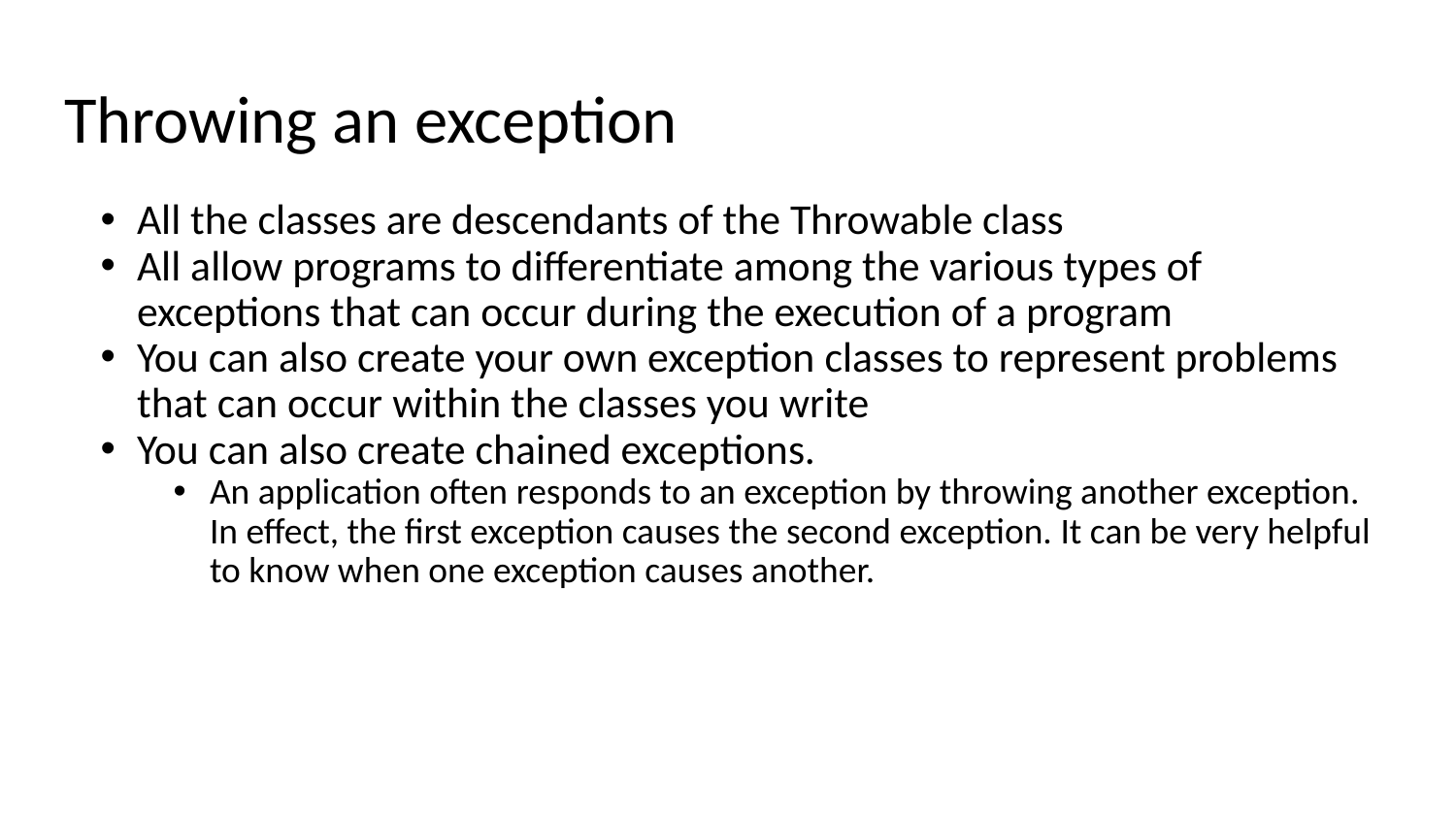

# Throwing an exception
All the classes are descendants of the Throwable class
All allow programs to differentiate among the various types of exceptions that can occur during the execution of a program
You can also create your own exception classes to represent problems that can occur within the classes you write
You can also create chained exceptions.
An application often responds to an exception by throwing another exception. In effect, the first exception causes the second exception. It can be very helpful to know when one exception causes another.